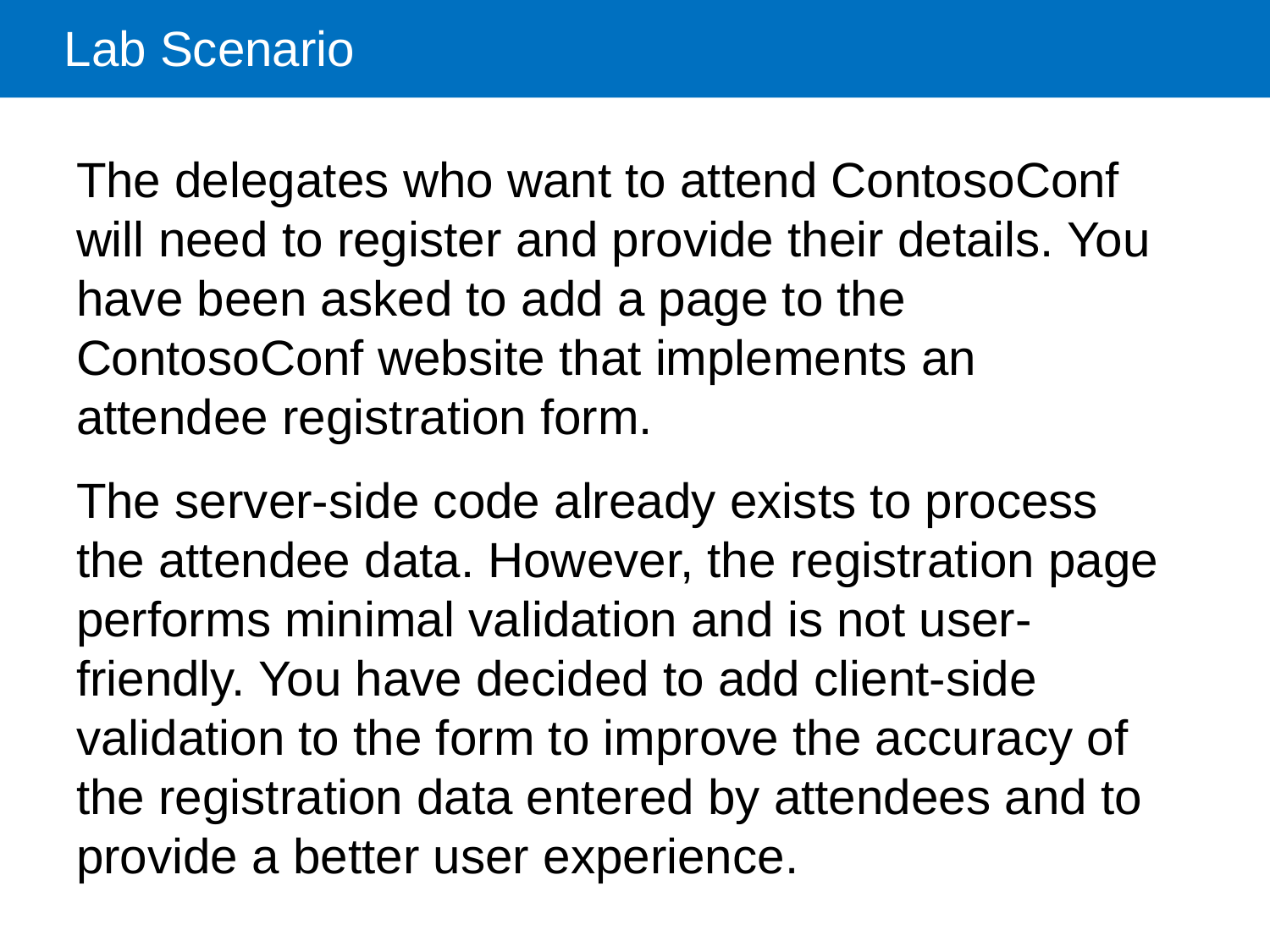

# Lab Scenario
The delegates who want to attend ContosoConf will need to register and provide their details. You have been asked to add a page to the ContosoConf website that implements an attendee registration form.
The server-side code already exists to process the attendee data. However, the registration page performs minimal validation and is not user-friendly. You have decided to add client-side validation to the form to improve the accuracy of the registration data entered by attendees and to provide a better user experience.